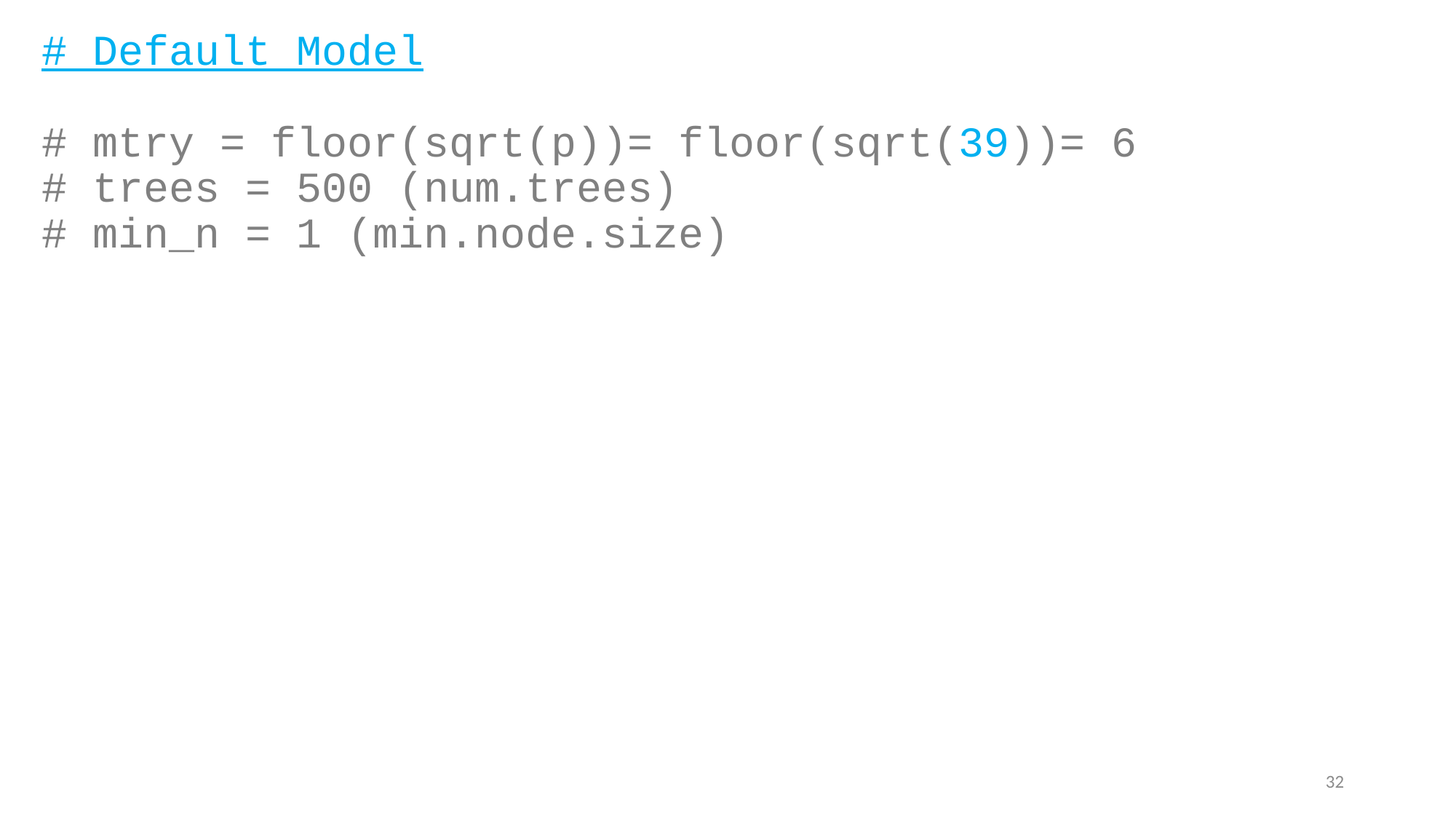

# Default Model

# mtry = floor(sqrt(p))= floor(sqrt(39))= 6
# trees = 500 (num.trees)
# min_n = 1 (min.node.size)

32